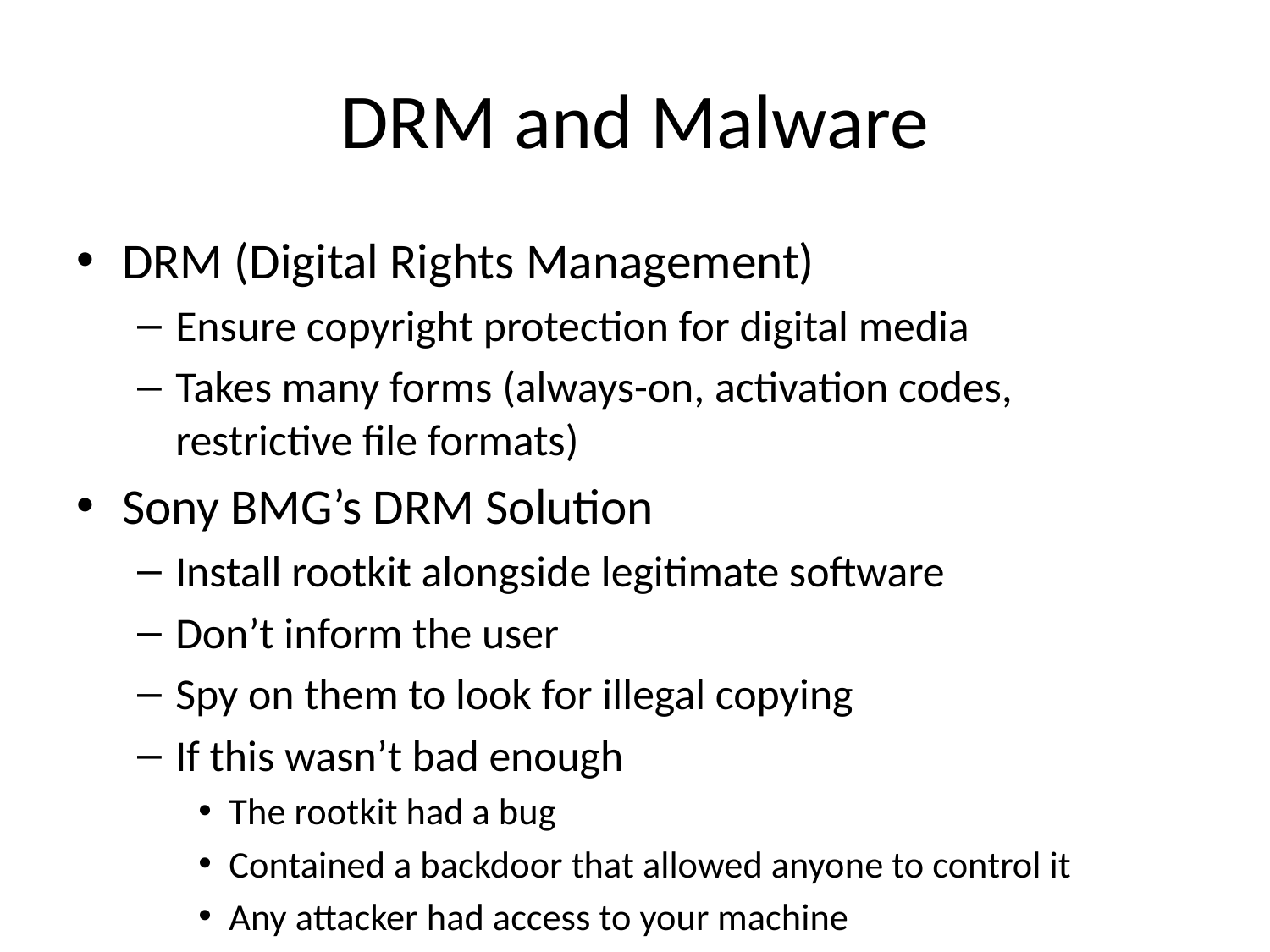

# DRM and Malware
DRM (Digital Rights Management)
Ensure copyright protection for digital media
Takes many forms (always-on, activation codes, restrictive file formats)
Sony BMG’s DRM Solution
Install rootkit alongside legitimate software
Don’t inform the user
Spy on them to look for illegal copying
If this wasn’t bad enough
The rootkit had a bug
Contained a backdoor that allowed anyone to control it
Any attacker had access to your machine